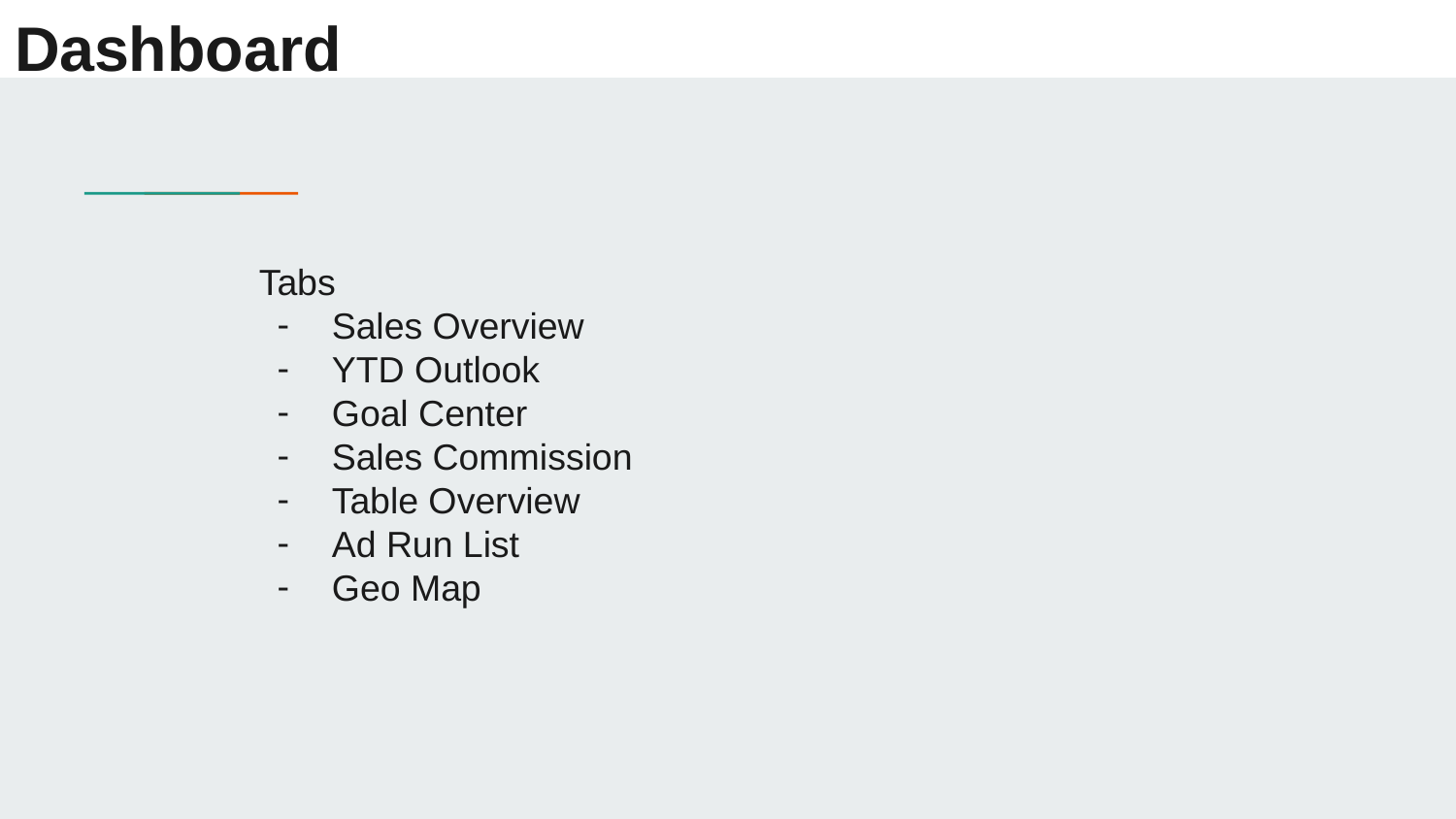

# Dashboard
Tabs
Sales Overview
YTD Outlook
Goal Center
Sales Commission
Table Overview
Ad Run List
Geo Map